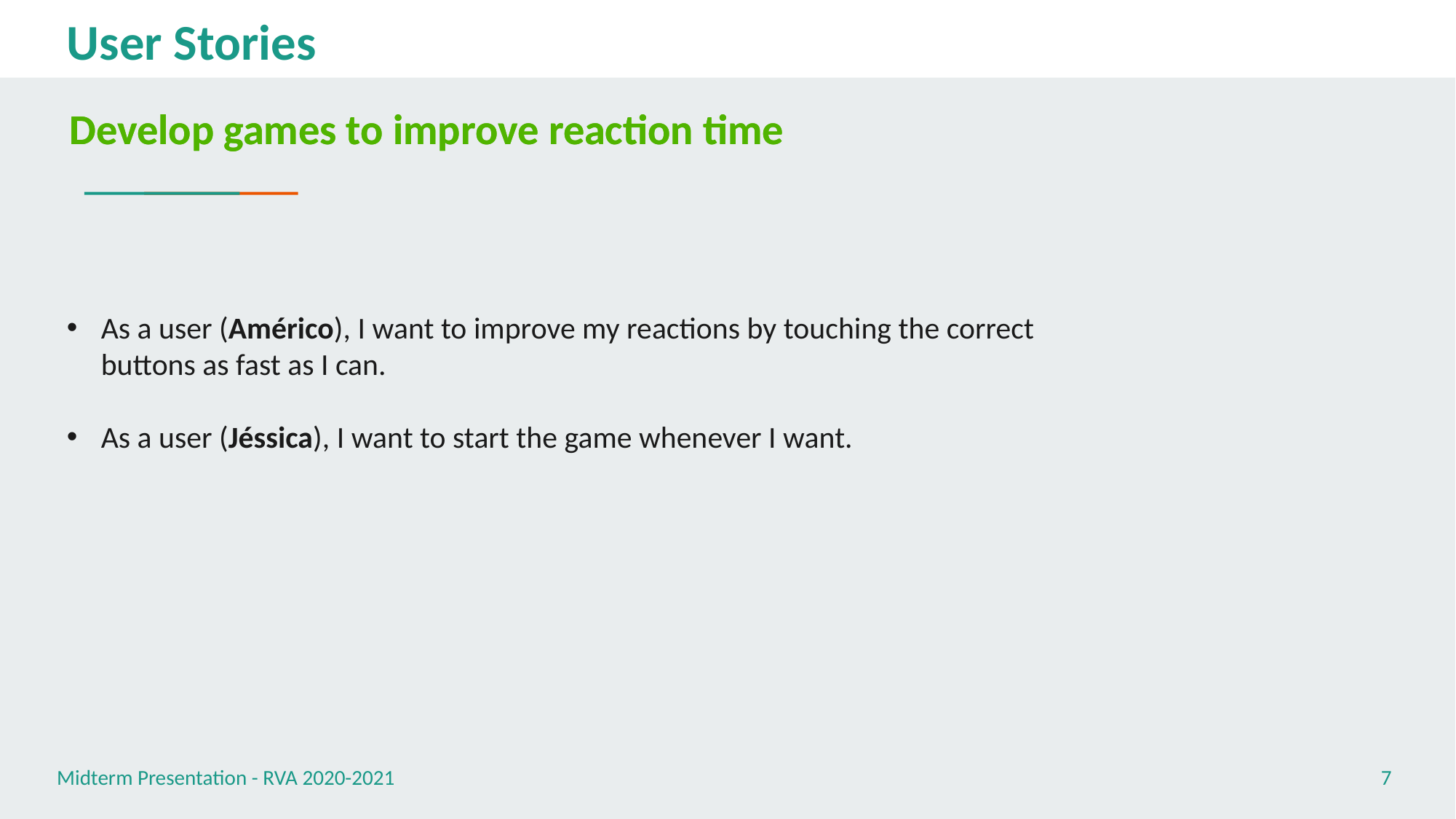

User Stories
Develop games to improve reaction time

Develop games to improve reaction time

As a user (Américo), I want to improve my reactions by touching the correct buttons as fast as I can.

As a user (Jéssica), I want to start the game whenever I want.

Midterm Presentation - RVA 2020-2021
7